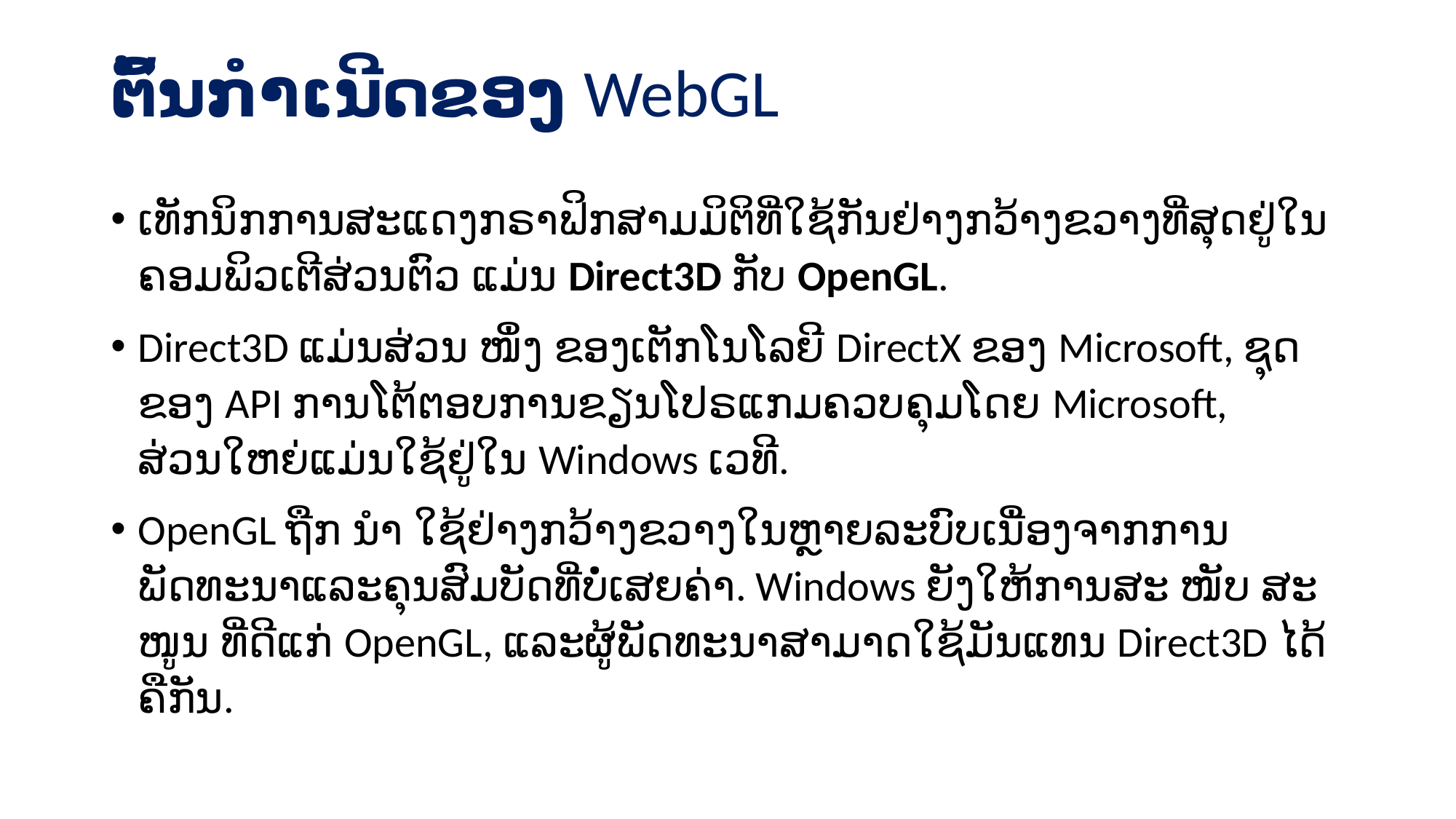

# ຕົ້ນກໍາເນີດຂອງ WebGL
ເທັກນິກການສະແດງກຣາຟິກສາມມິຕິທີ່ໃຊ້ກັນຢ່າງກວ້າງຂວາງທີ່ສຸດຢູ່ໃນຄອມພິວເຕີສ່ວນຕົວ ແມ່ນ Direct3D ກັບ OpenGL.
Direct3D ແມ່ນສ່ວນ ໜຶ່ງ ຂອງເຕັກໂນໂລຍີ DirectX ຂອງ Microsoft, ຊຸດຂອງ API ການໂຕ້ຕອບການຂຽນໂປຣແກມຄວບຄຸມໂດຍ Microsoft, ສ່ວນໃຫຍ່ແມ່ນໃຊ້ຢູ່ໃນ Windows ເວທີ.
OpenGL ຖືກ ນຳ ໃຊ້ຢ່າງກວ້າງຂວາງໃນຫຼາຍລະບົບເນື່ອງຈາກການພັດທະນາແລະຄຸນສົມບັດທີ່ບໍ່ເສຍຄ່າ. Windows ຍັງໃຫ້ການສະ ໜັບ ສະ ໜູນ ທີ່ດີແກ່ OpenGL, ແລະຜູ້ພັດທະນາສາມາດໃຊ້ມັນແທນ Direct3D ໄດ້ຄືກັນ.